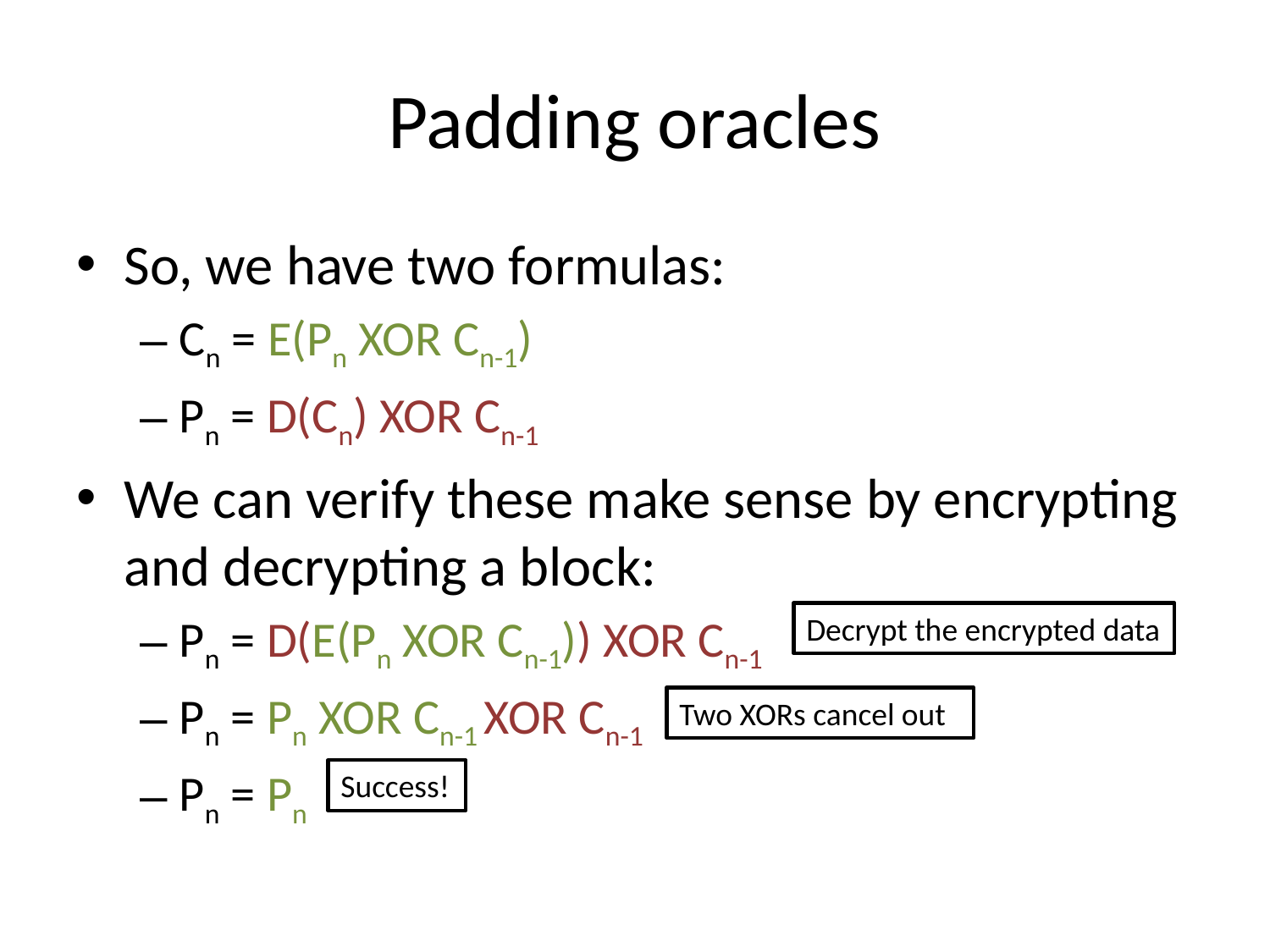

# Padding oracles
So, we have two formulas:
Cn = E(Pn XOR Cn-1)
Pn = D(Cn) XOR Cn-1
We can verify these make sense by encrypting and decrypting a block:
Pn = D(E(Pn XOR Cn-1)) XOR Cn-1
Pn = Pn XOR Cn-1 XOR Cn-1
Pn = Pn

Decrypt the encrypted data
Two XORs cancel out
Success!